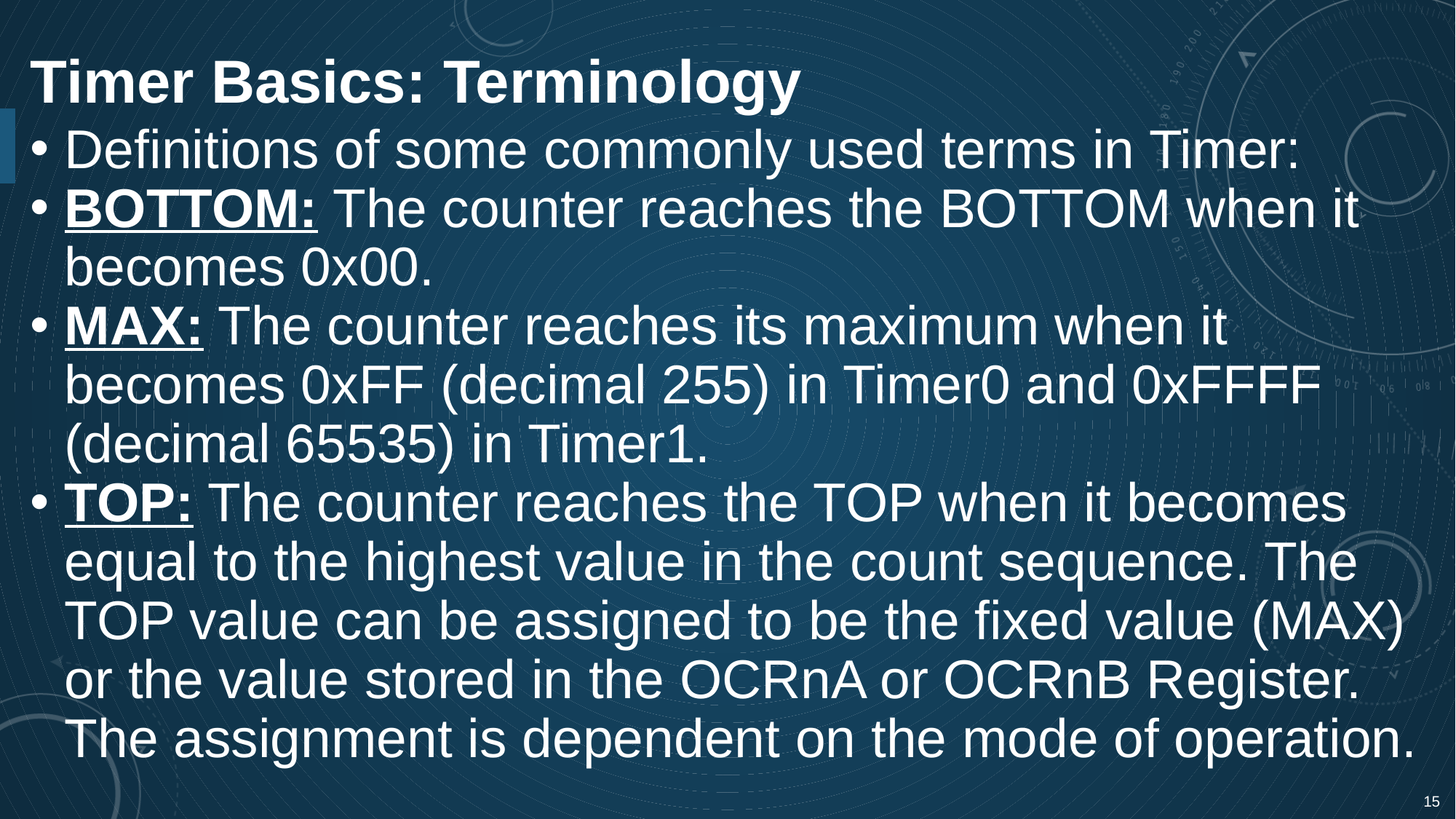

# Timer Basics: Terminology
Definitions of some commonly used terms in Timer:
BOTTOM: The counter reaches the BOTTOM when it becomes 0x00.
MAX: The counter reaches its maximum when it becomes 0xFF (decimal 255) in Timer0 and 0xFFFF (decimal 65535) in Timer1.
TOP: The counter reaches the TOP when it becomes equal to the highest value in the count sequence. The TOP value can be assigned to be the fixed value (MAX) or the value stored in the OCRnA or OCRnB Register. The assignment is dependent on the mode of operation.
15